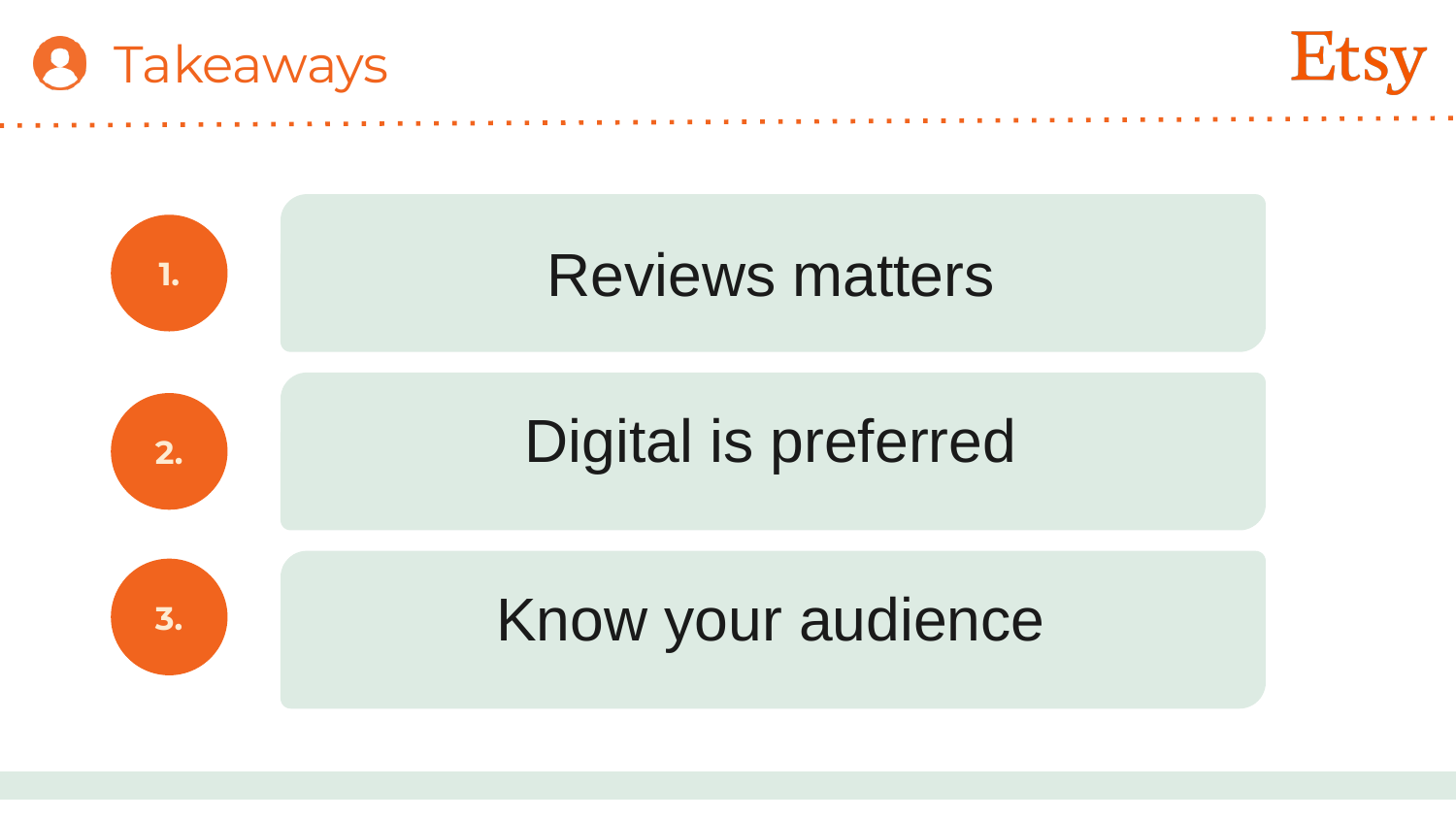

# Takeaways

1.
Reviews matters

Digital is preferred
2.

3.
Know your audience